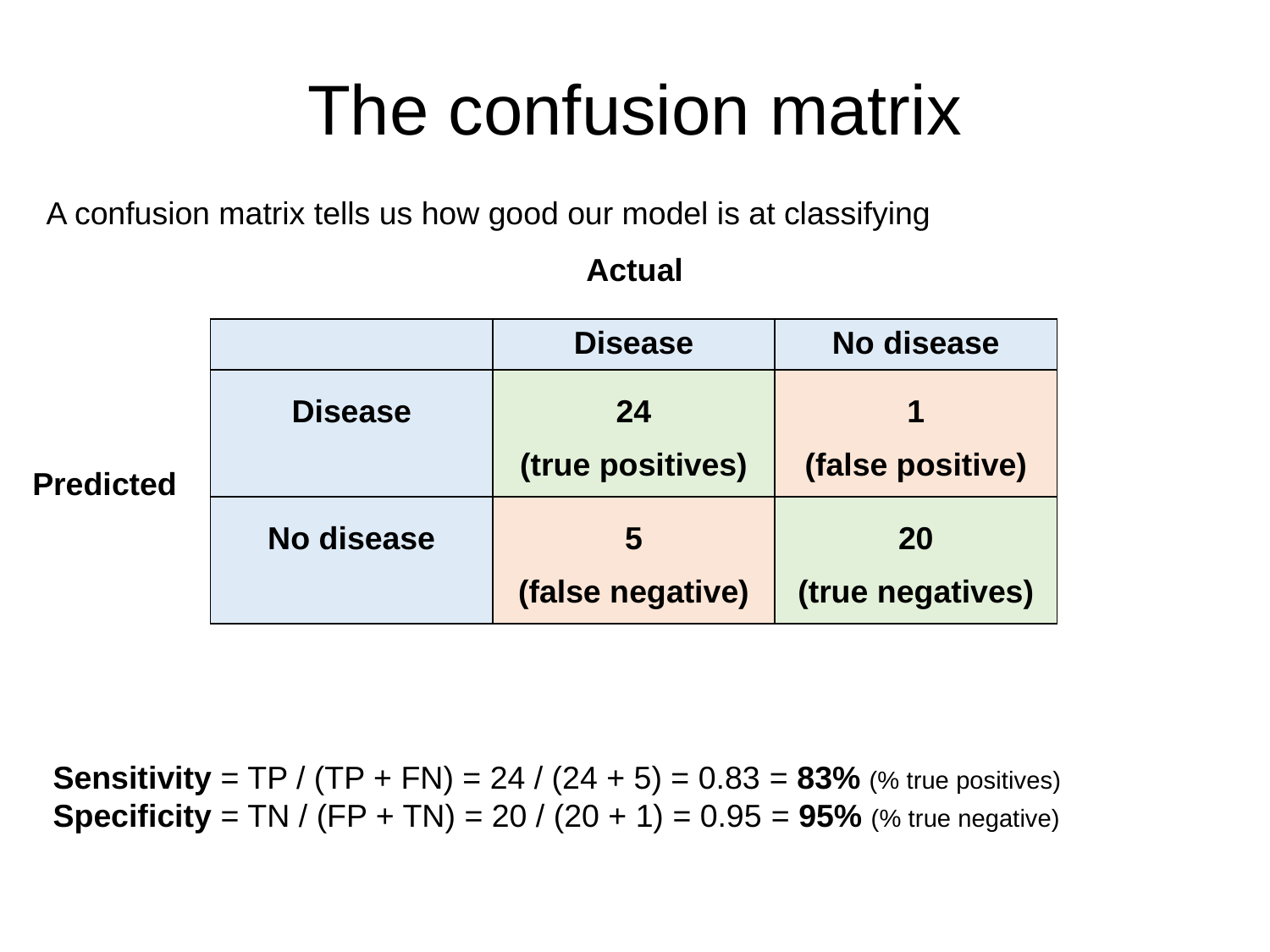

The confusion matrix
A confusion matrix tells us how good our model is at classifying
Actual
|  | Disease | No disease |
| --- | --- | --- |
| Disease | 24 (true positives) | 1 (false positive) |
| No disease | 5 (false negative) | 20 (true negatives) |
Predicted
Sensitivity = TP / (TP + FN) = 24 / (24 + 5) = 0.83 = 83% (% true positives)
Specificity = TN / (FP + TN) = 20 / (20 + 1) = 0.95 = 95% (% true negative)